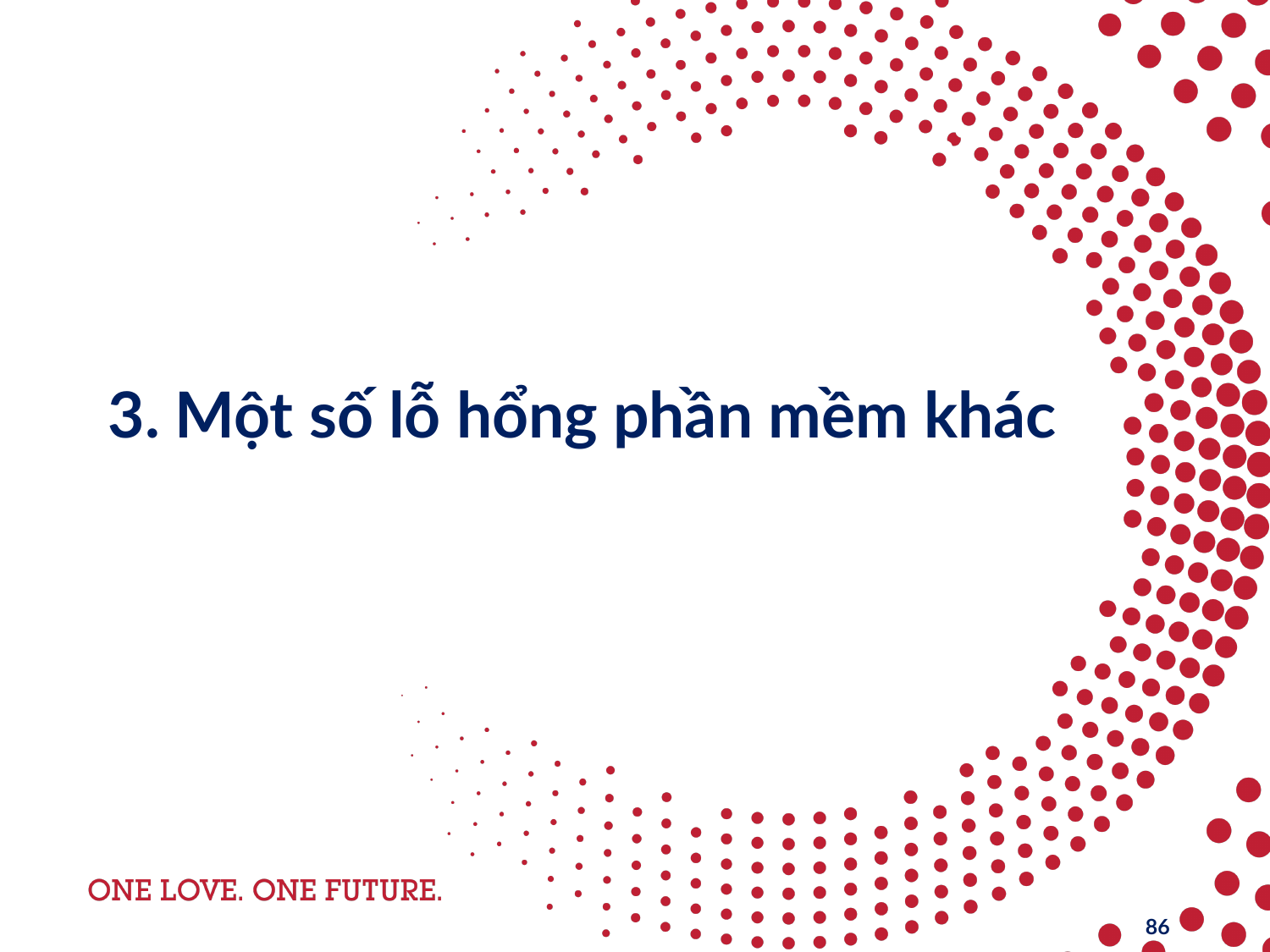

# 3. Một số lỗ hổng phần mềm khác

86